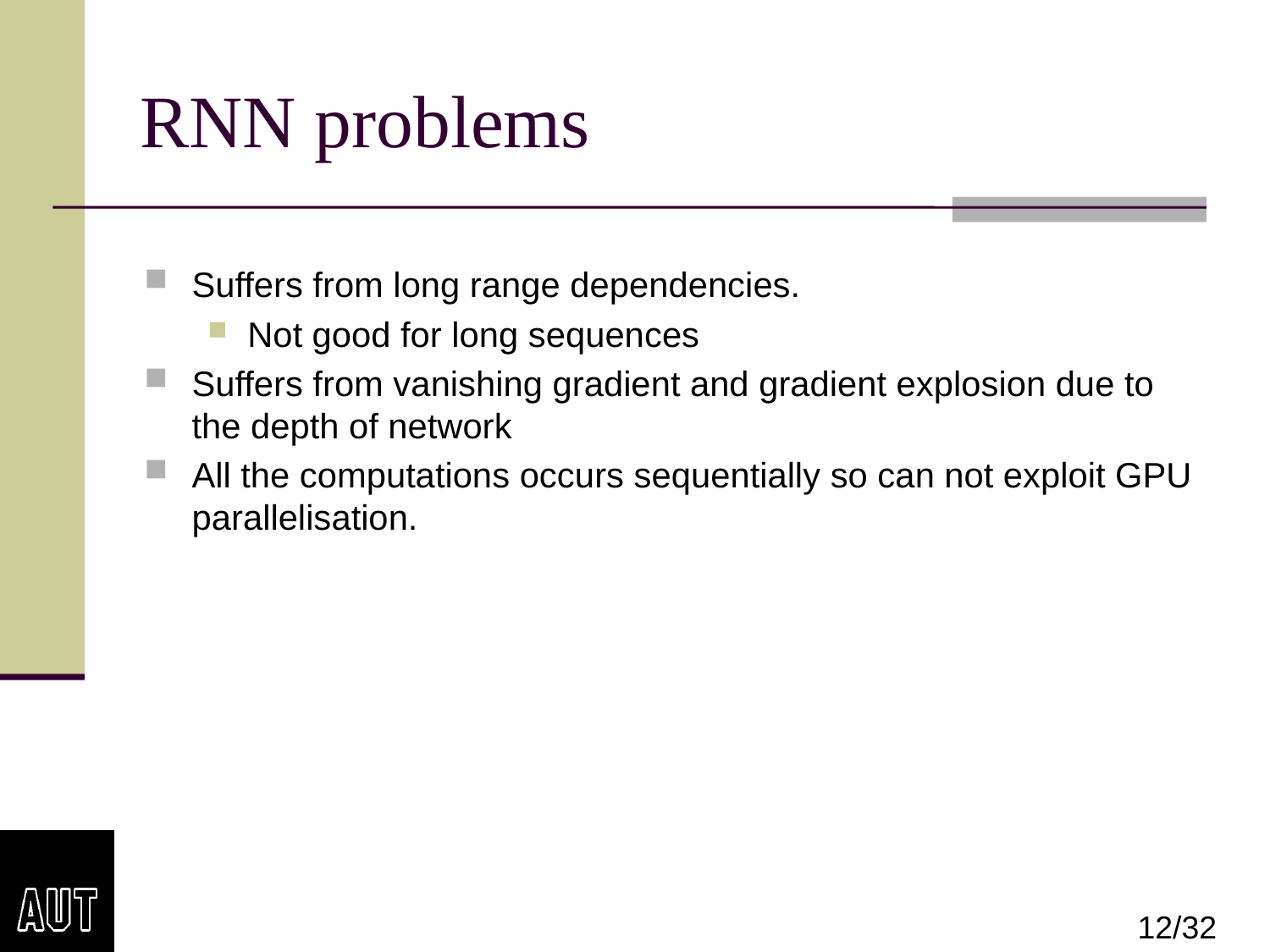

# RNN problems
Suffers from long range dependencies.
Not good for long sequences
Suffers from vanishing gradient and gradient explosion due to the depth of network
All the computations occurs sequentially so can not exploit GPU parallelisation.